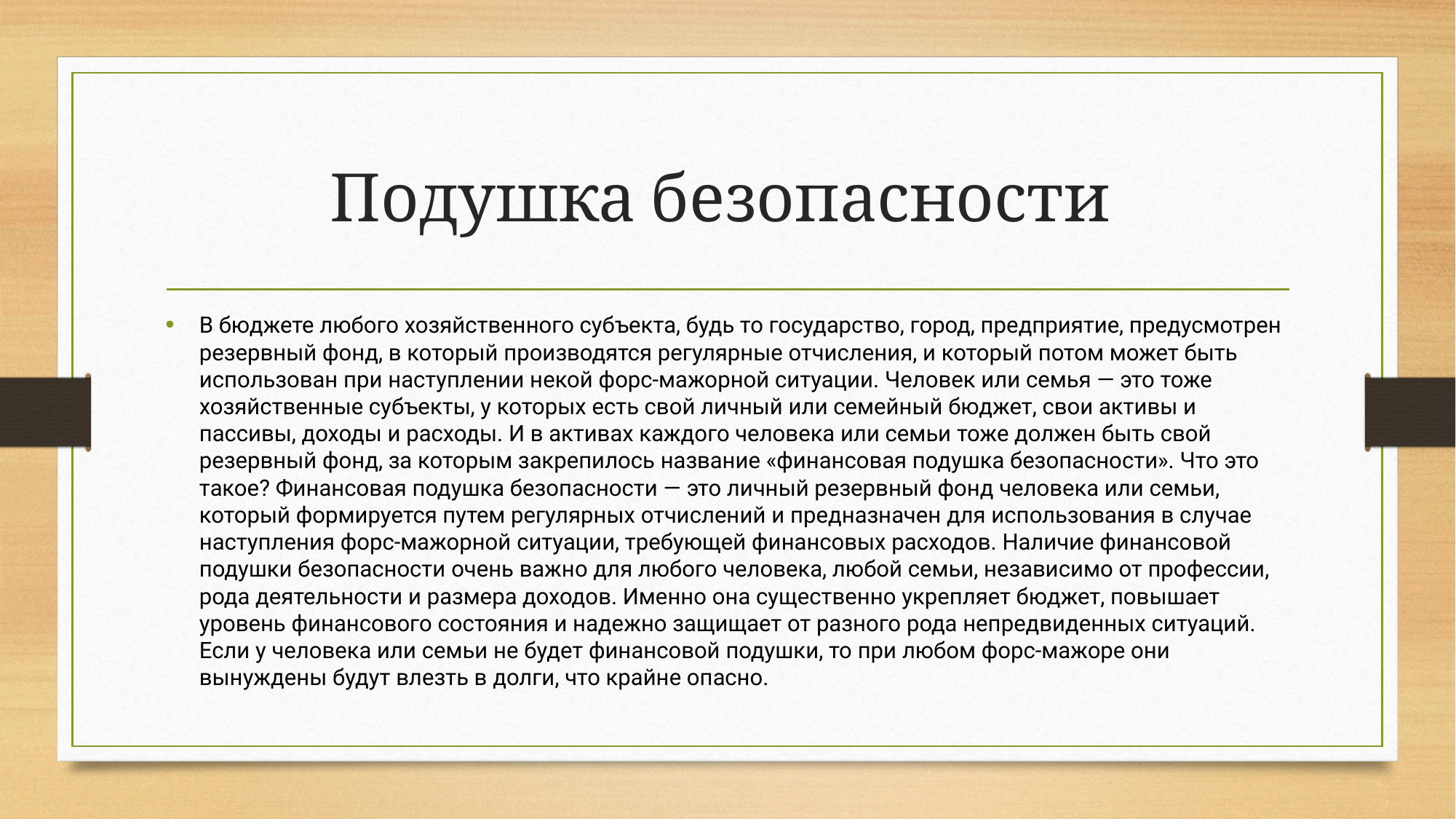

# Подушка безопасности
В бюджете любого хозяйственного субъекта, будь то государство, город, предприятие, предусмотрен резервный фонд, в который производятся регулярные отчисления, и который потом может быть использован при наступлении некой форс-мажорной ситуации. Человек или семья — это тоже хозяйственные субъекты, у которых есть свой личный или семейный бюджет, свои активы и пассивы, доходы и расходы. И в активах каждого человека или семьи тоже должен быть свой резервный фонд, за которым закрепилось название «финансовая подушка безопасности». Что это такое? Финансовая подушка безопасности — это личный резервный фонд человека или семьи, который формируется путем регулярных отчислений и предназначен для использования в случае наступления форс-мажорной ситуации, требующей финансовых расходов. Наличие финансовой подушки безопасности очень важно для любого человека, любой семьи, независимо от профессии, рода деятельности и размера доходов. Именно она существенно укрепляет бюджет, повышает уровень финансового состояния и надежно защищает от разного рода непредвиденных ситуаций. Если у человека или семьи не будет финансовой подушки, то при любом форс-мажоре они вынуждены будут влезть в долги, что крайне опасно.